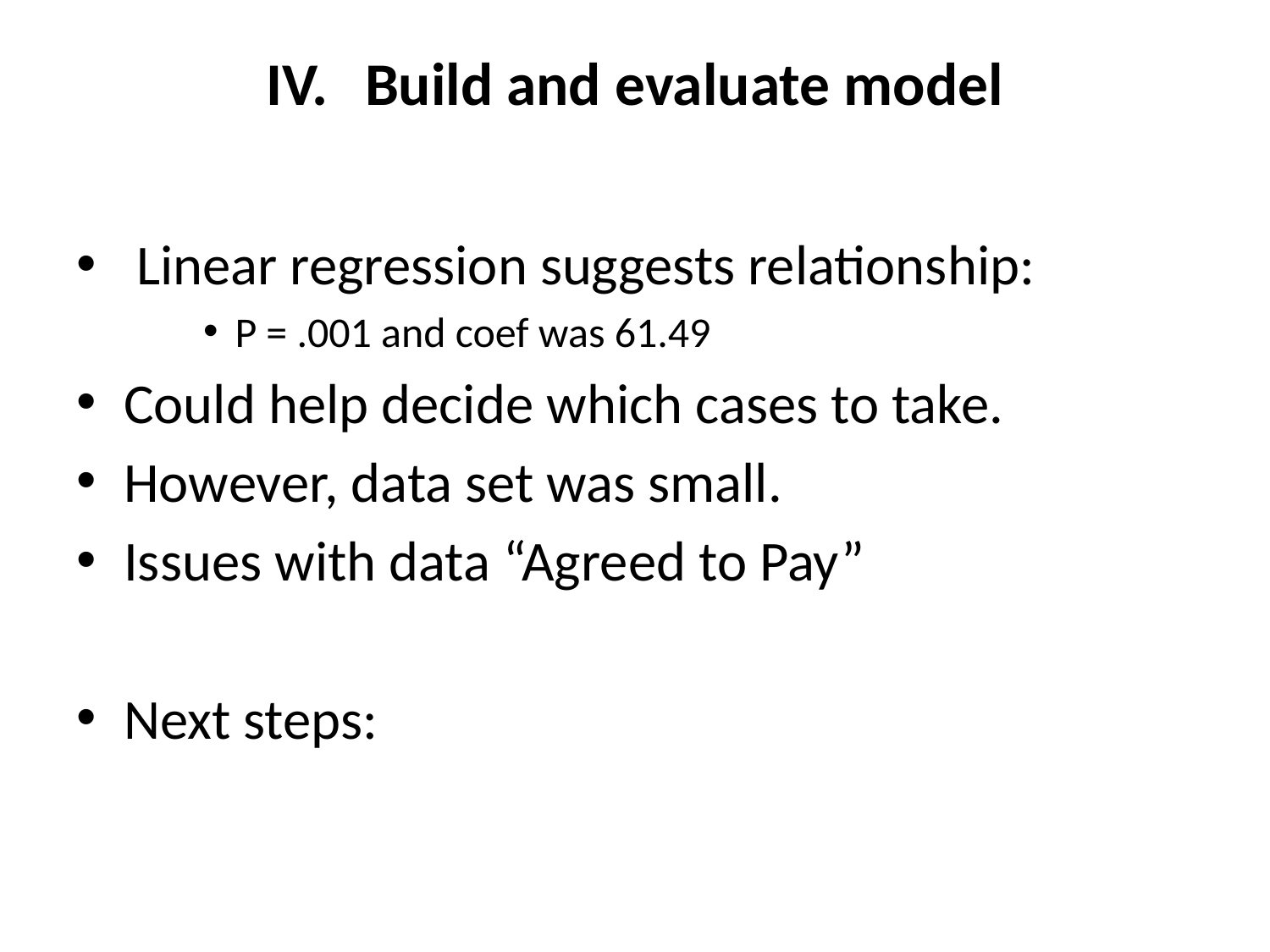

# IV. 	Build and evaluate model
 Linear regression suggests relationship:
P = .001 and coef was 61.49
Could help decide which cases to take.
However, data set was small.
Issues with data “Agreed to Pay”

Next steps: